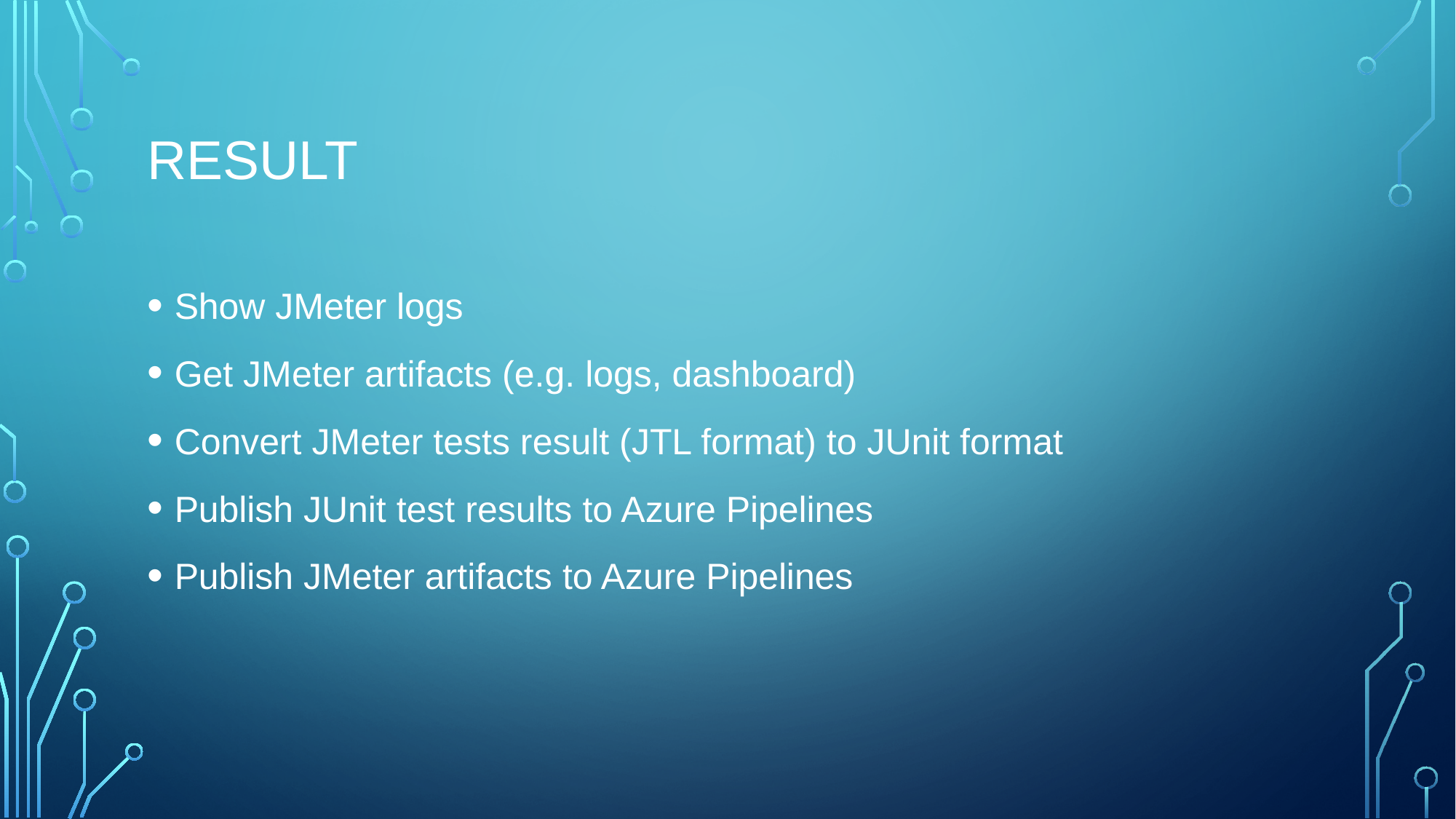

# result
Show JMeter logs
Get JMeter artifacts (e.g. logs, dashboard)
Convert JMeter tests result (JTL format) to JUnit format
Publish JUnit test results to Azure Pipelines
Publish JMeter artifacts to Azure Pipelines